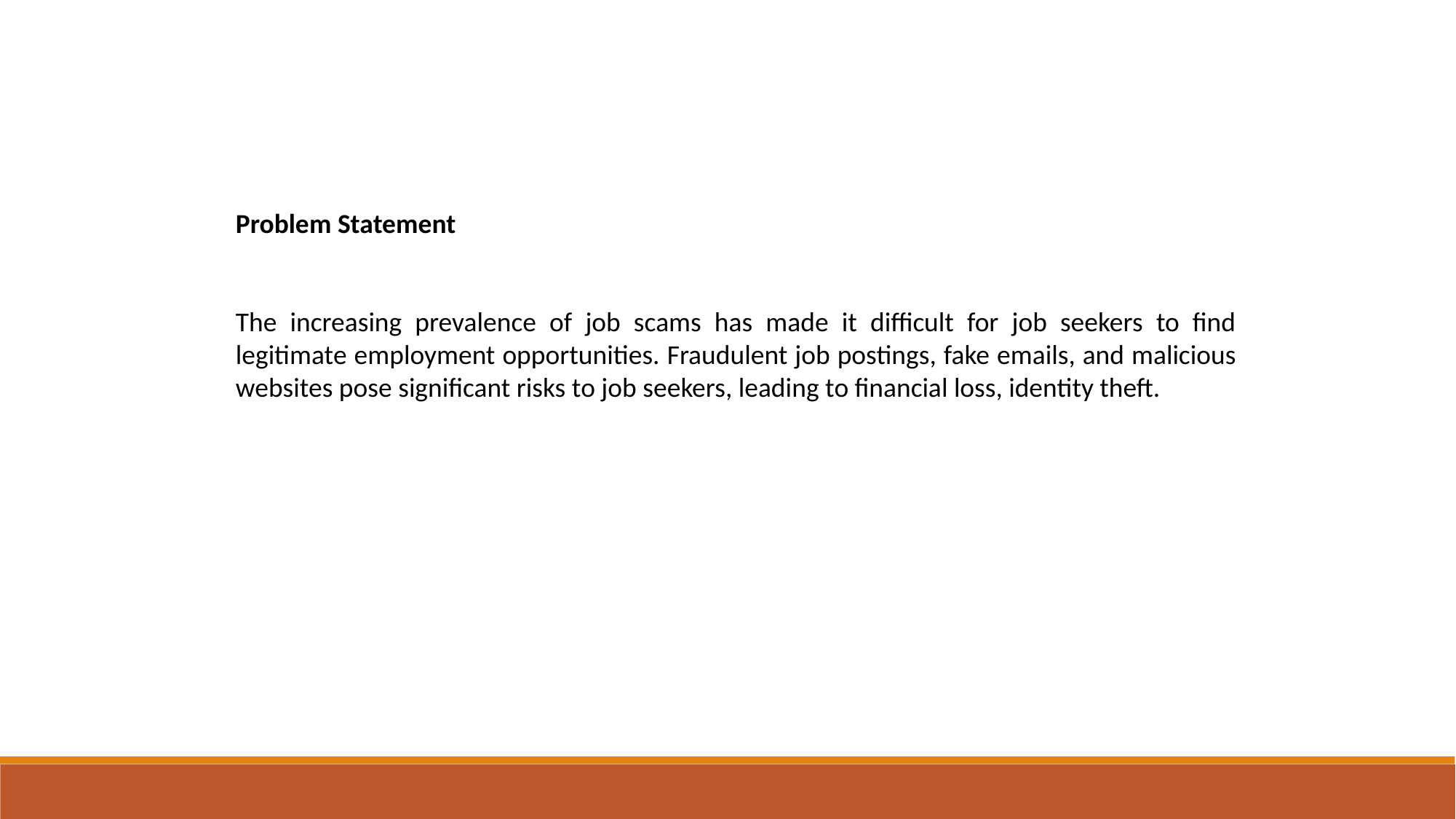

Problem Statement

The increasing prevalence of job scams has made it difficult for job seekers to find legitimate employment opportunities. Fraudulent job postings, fake emails, and malicious websites pose significant risks to job seekers, leading to financial loss, identity theft.